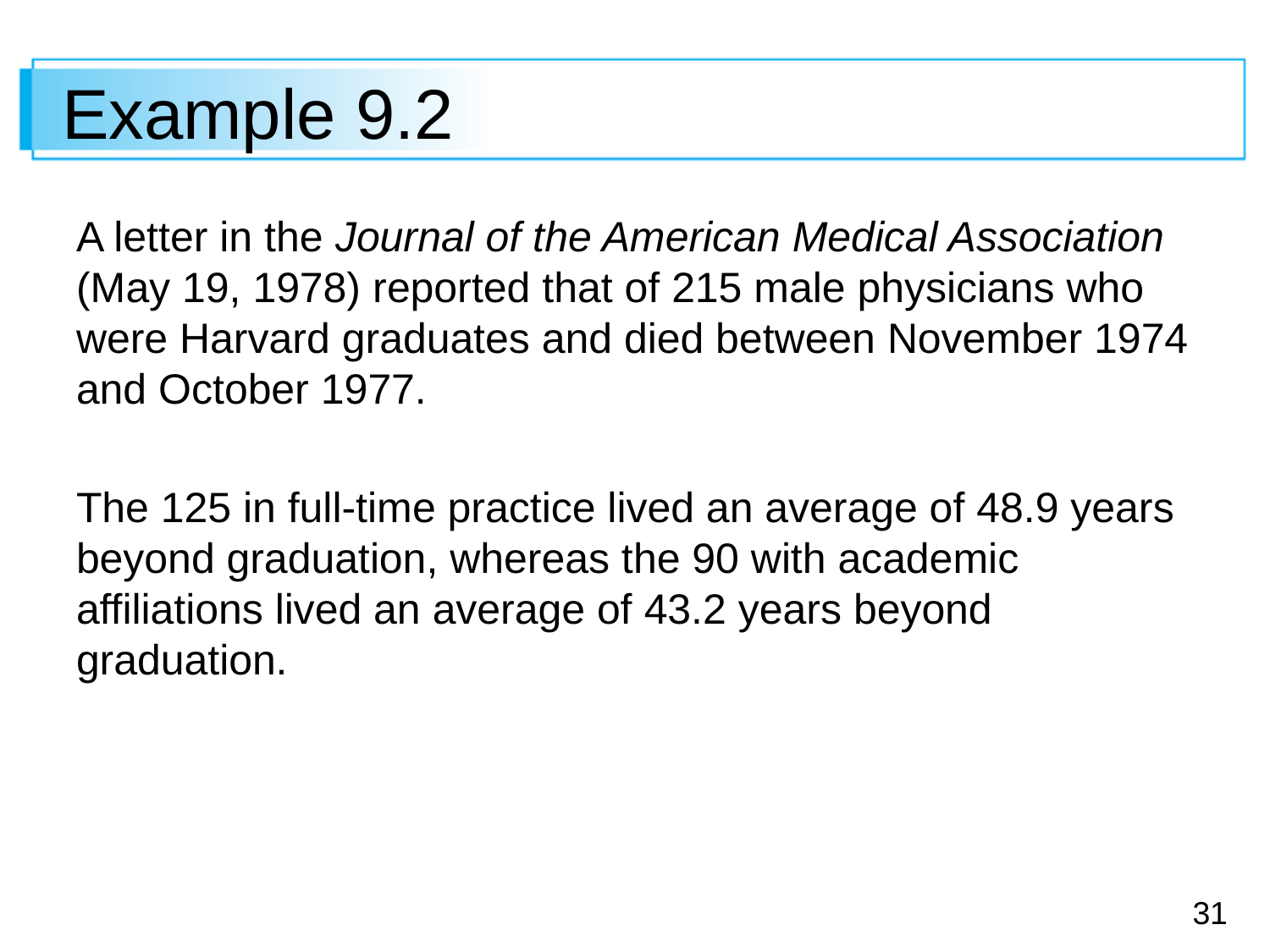

# Example 9.2

A letter in the Journal of the American Medical Association (May 19, 1978) reported that of 215 male physicians who were Harvard graduates and died between November 1974 and October 1977.

The 125 in full-time practice lived an average of 48.9 years beyond graduation, whereas the 90 with academic affiliations lived an average of 43.2 years beyond graduation.